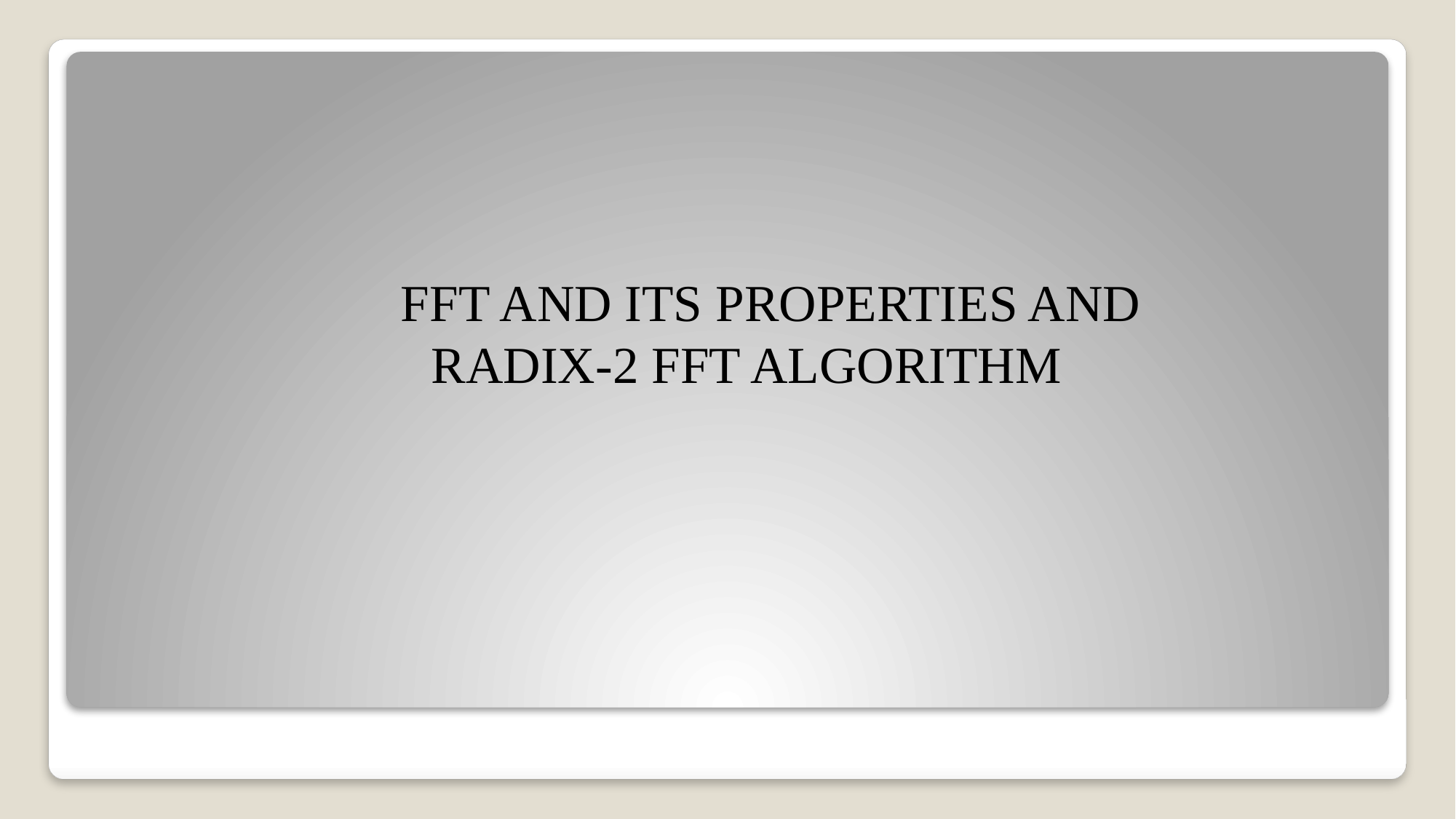

FFT AND ITS PROPERTIES AND
                      RADIX-2 FFT ALGORITHM